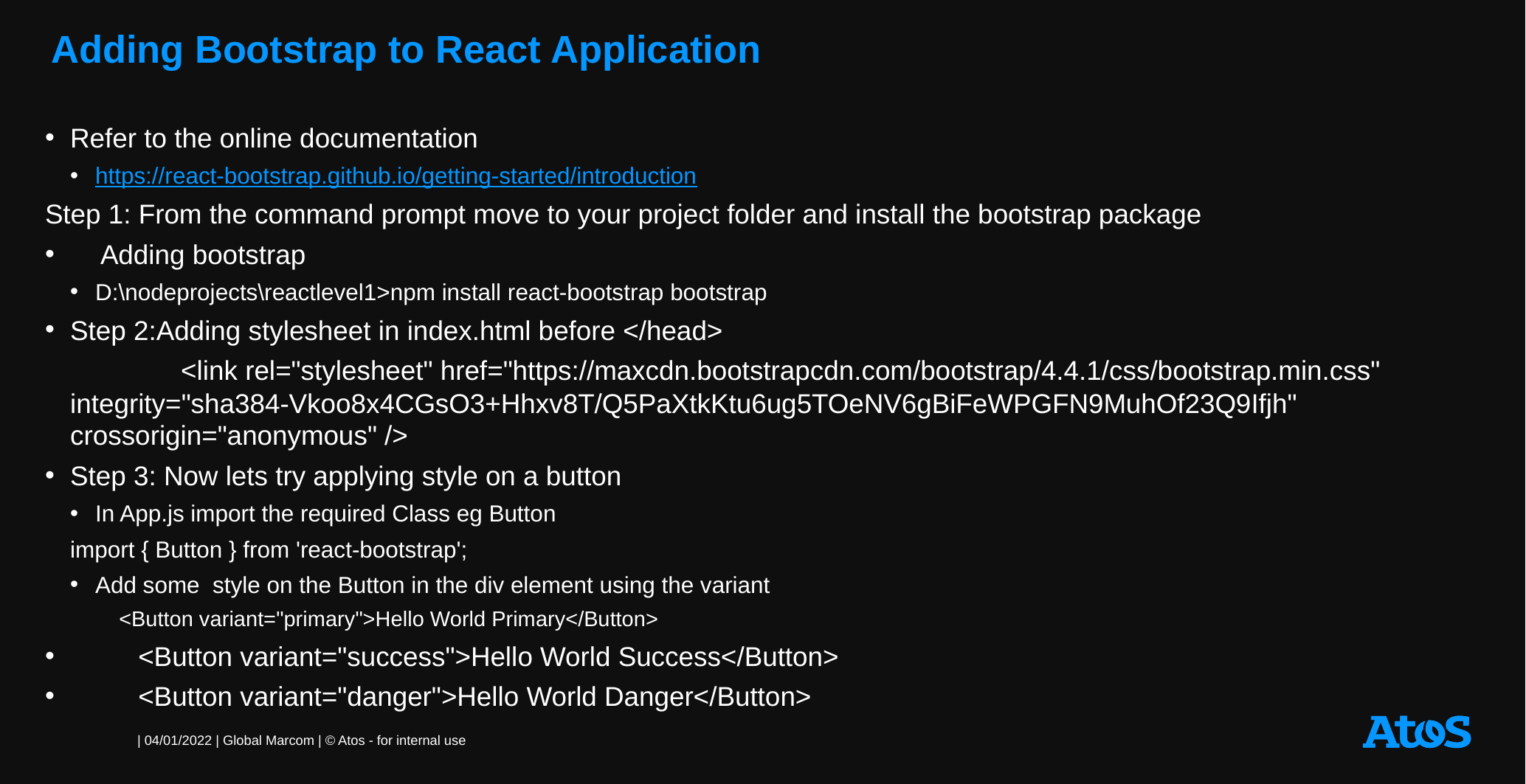

# Adding Bootstrap to React Application
Refer to the online documentation
https://react-bootstrap.github.io/getting-started/introduction
Step 1: From the command prompt move to your project folder and install the bootstrap package
    Adding bootstrap
D:\nodeprojects\reactlevel1>npm install react-bootstrap bootstrap
Step 2:Adding stylesheet in index.html before </head>
		<link rel="stylesheet" href="https://maxcdn.bootstrapcdn.com/bootstrap/4.4.1/css/bootstrap.min.css" integrity="sha384-Vkoo8x4CGsO3+Hhxv8T/Q5PaXtkKtu6ug5TOeNV6gBiFeWPGFN9MuhOf23Q9Ifjh" crossorigin="anonymous" />
Step 3: Now lets try applying style on a button
In App.js import the required Class eg Button
import { Button } from 'react-bootstrap';
Add some  style on the Button in the div element using the variant
    <Button variant="primary">Hello World Primary</Button>
         <Button variant="success">Hello World Success</Button>
         <Button variant="danger">Hello World Danger</Button>